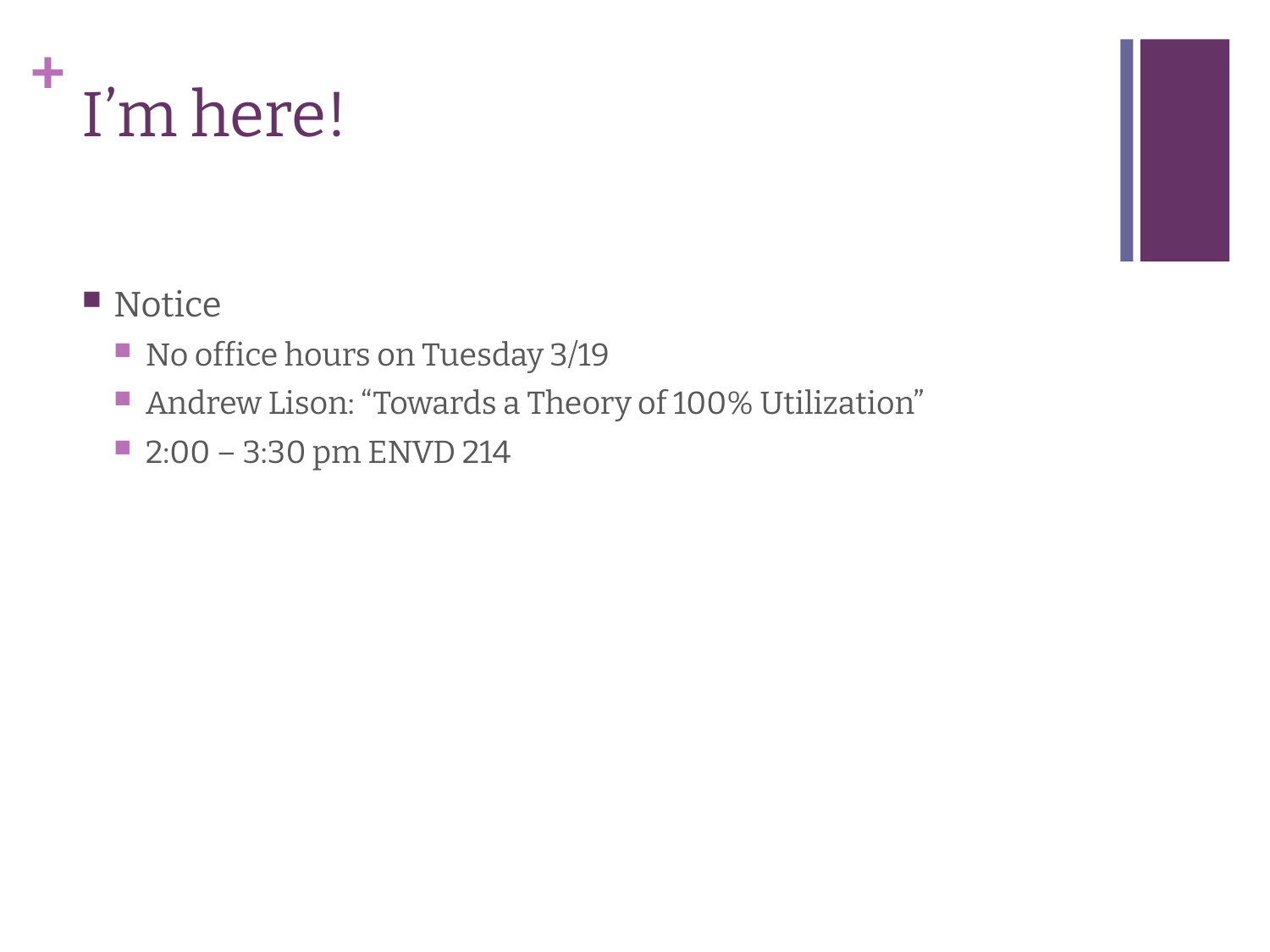

# I’m here!
Notice
No office hours on Tuesday 3/19
Andrew Lison: “Towards a Theory of 100% Utilization”
2:00 – 3:30 pm ENVD 214